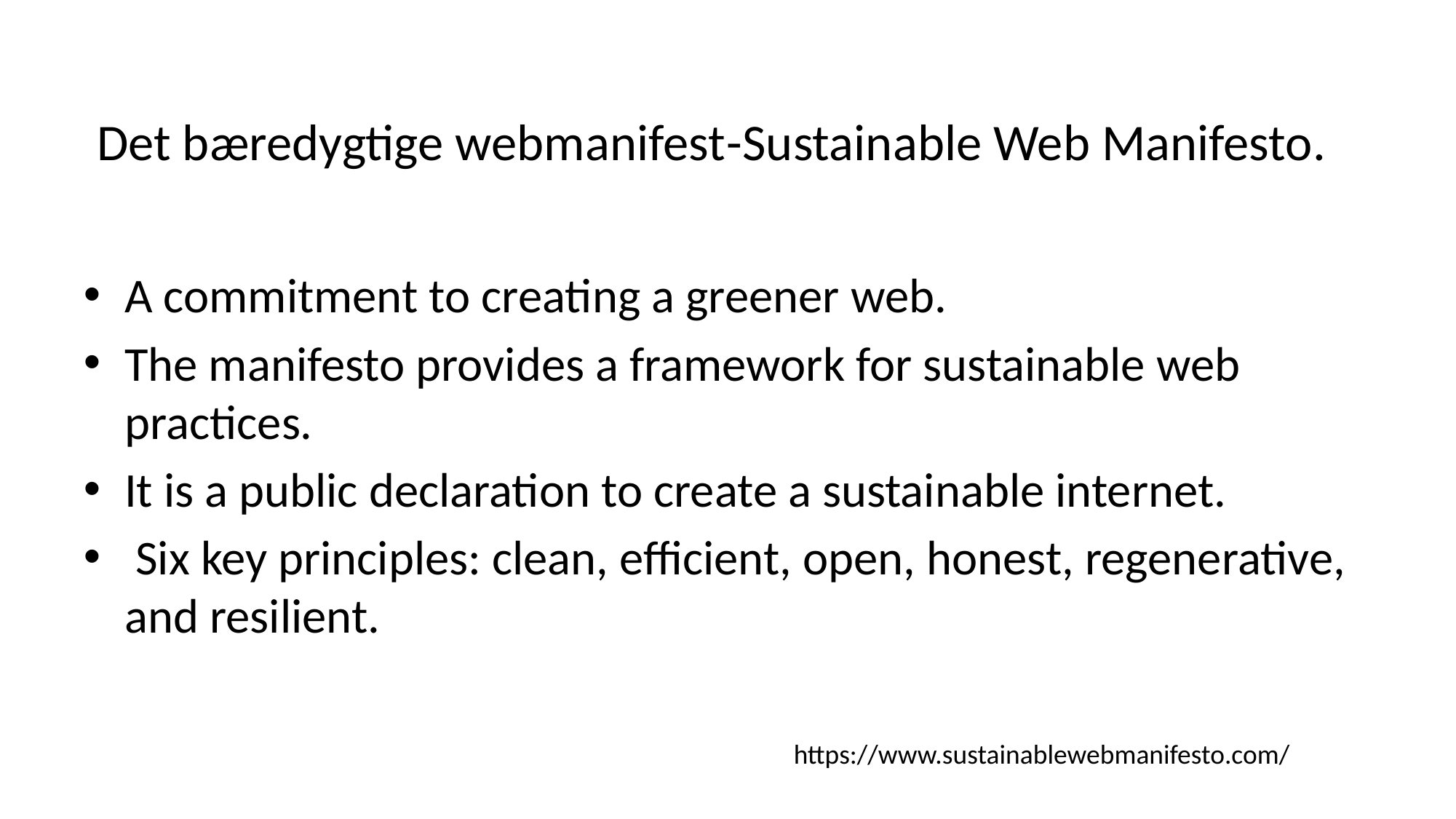

# Det bæredygtige webmanifest-Sustainable Web Manifesto.

A commitment to creating a greener web.
The manifesto provides a framework for sustainable web practices.
It is a public declaration to create a sustainable internet.
 Six key principles: clean, efficient, open, honest, regenerative, and resilient.

https://www.sustainablewebmanifesto.com/